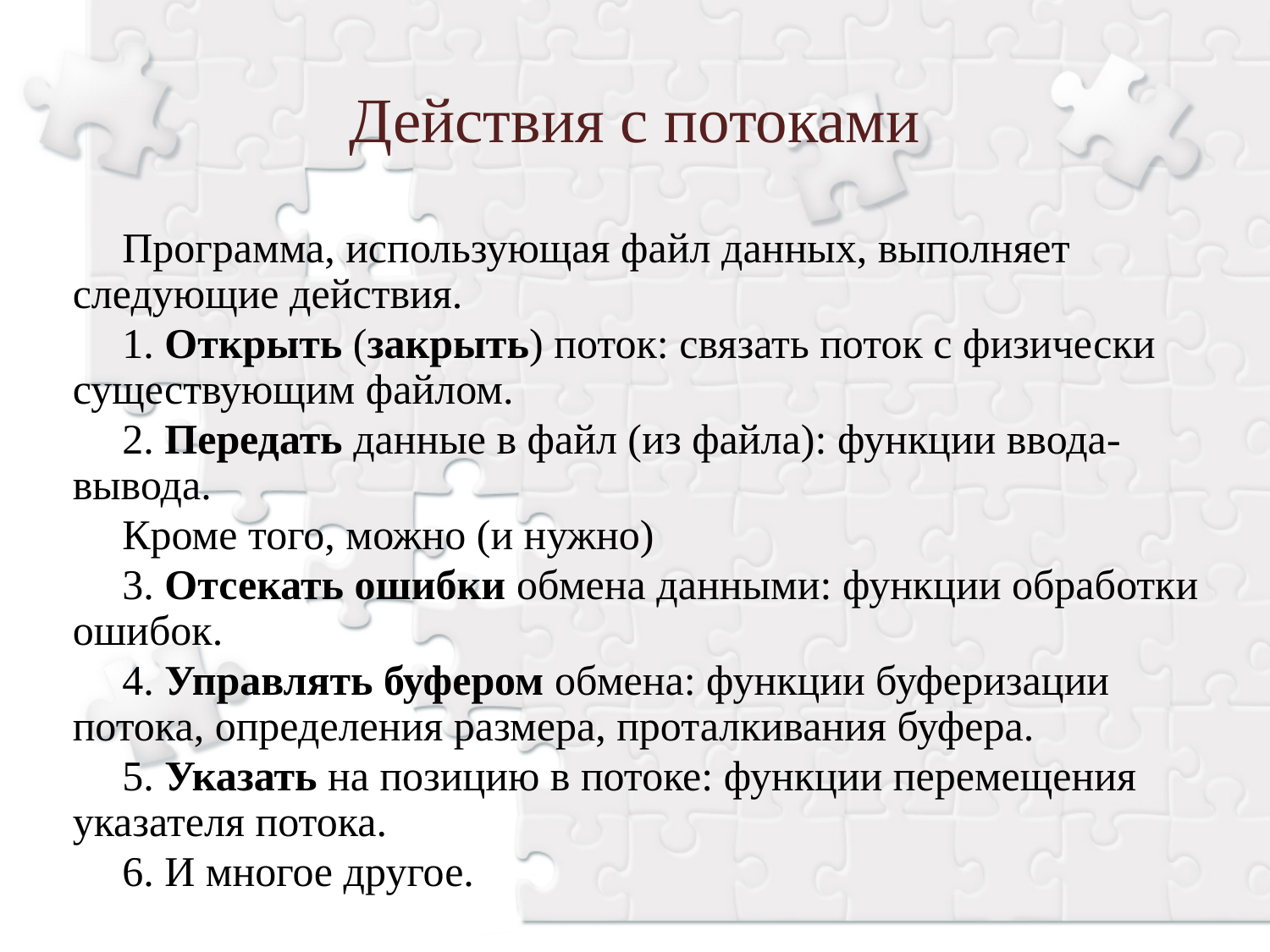

Действия с потоками

Программа, использующая файл данных, выполняет следующие действия.
1. Открыть (закрыть) поток: связать поток с физически существующим файлом.
2. Передать данные в файл (из файла): функции ввода- вывода.
Кроме того, можно (и нужно)
3. Отсекать ошибки обмена данными: функции обработки ошибок.
4. Управлять буфером обмена: функции буферизации потока, определения размера, проталкивания буфера.
5. Указать на позицию в потоке: функции перемещения указателя потока.
6. И многое другое.